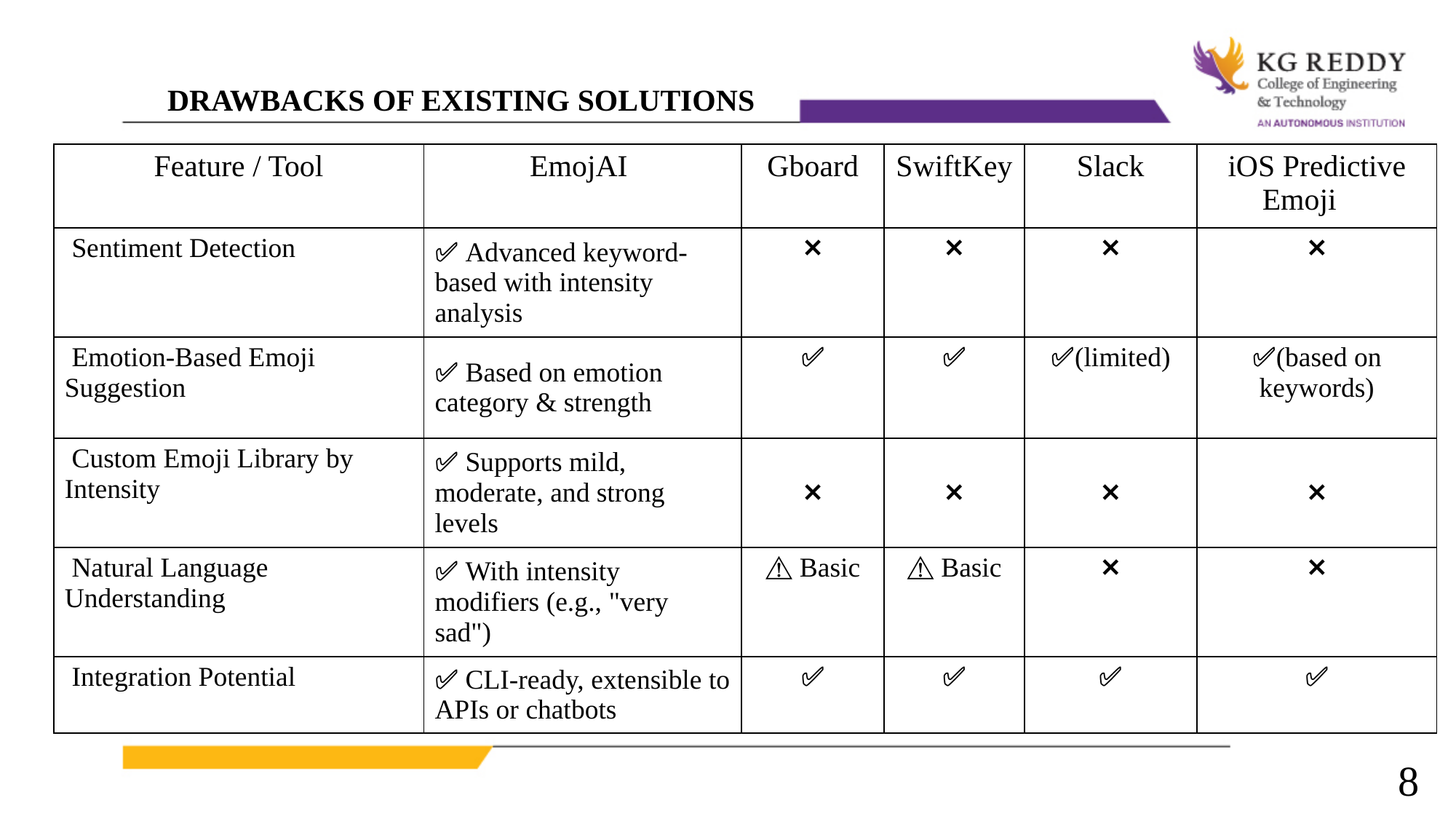

DRAWBACKS OF EXISTING SOLUTIONS
| Feature / Tool | EmojAI | Gboard | SwiftKey | Slack | iOS Predictive Emoji |
| --- | --- | --- | --- | --- | --- |
| Sentiment Detection | ✅ Advanced keyword-based with intensity analysis | ❌ | ❌ | ❌ | ❌ |
| Emotion-Based Emoji Suggestion | ✅ Based on emotion category & strength | ✅ | ✅ | ✅(limited) | ✅(based on keywords) |
| Custom Emoji Library by Intensity | ✅ Supports mild, moderate, and strong levels | ❌ | ❌ | ❌ | ❌ |
| Natural Language Understanding | ✅ With intensity modifiers (e.g., "very sad") | ⚠️ Basic | ⚠️ Basic | ❌ | ❌ |
| Integration Potential | ✅ CLI-ready, extensible to APIs or chatbots | ✅ | ✅ | ✅ | ✅ |
8